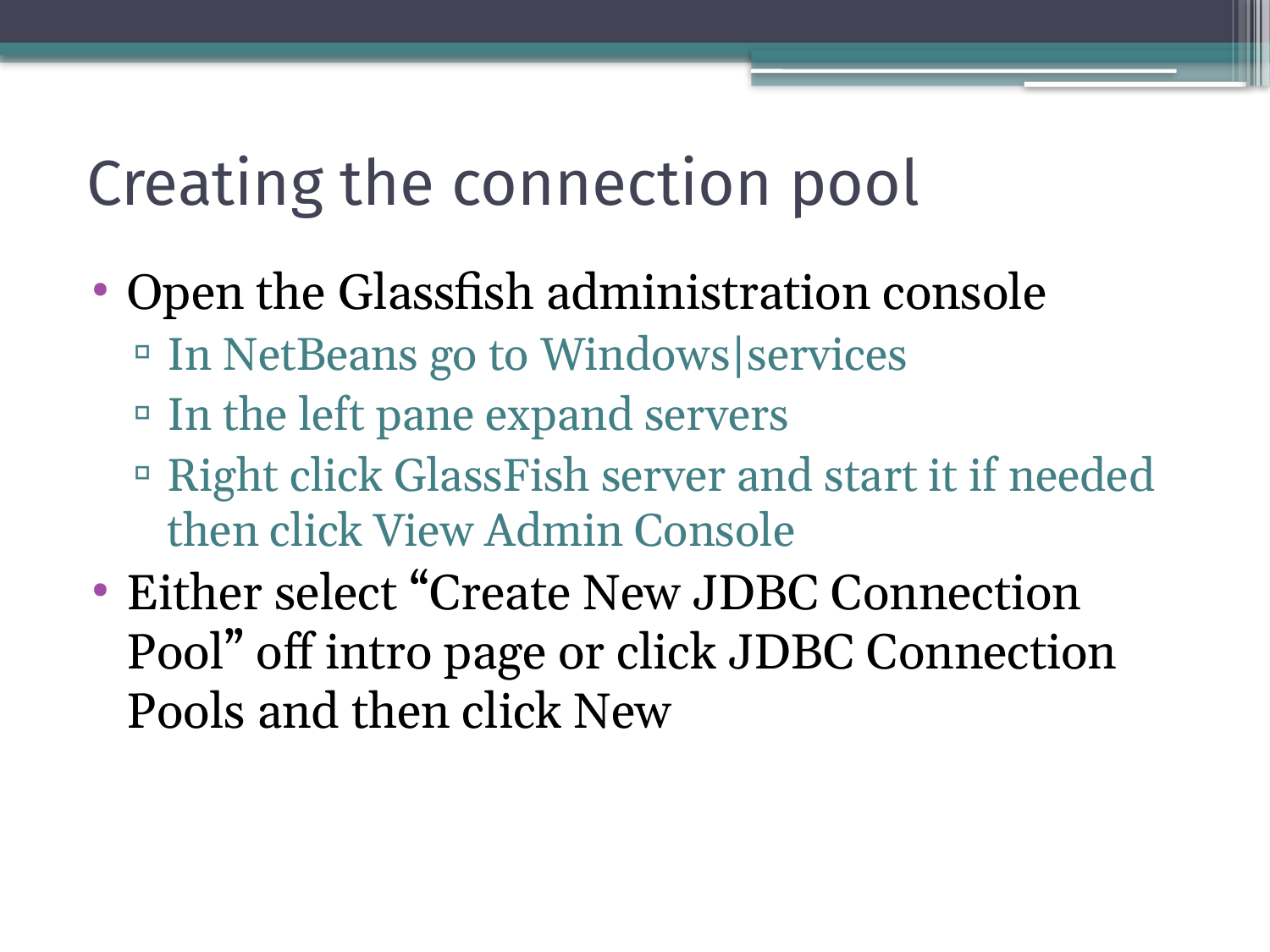

# Creating the connection pool
Open the Glassfish administration console
In NetBeans go to Windows|services
In the left pane expand servers
Right click GlassFish server and start it if needed then click View Admin Console
Either select “Create New JDBC Connection Pool” off intro page or click JDBC Connection Pools and then click New